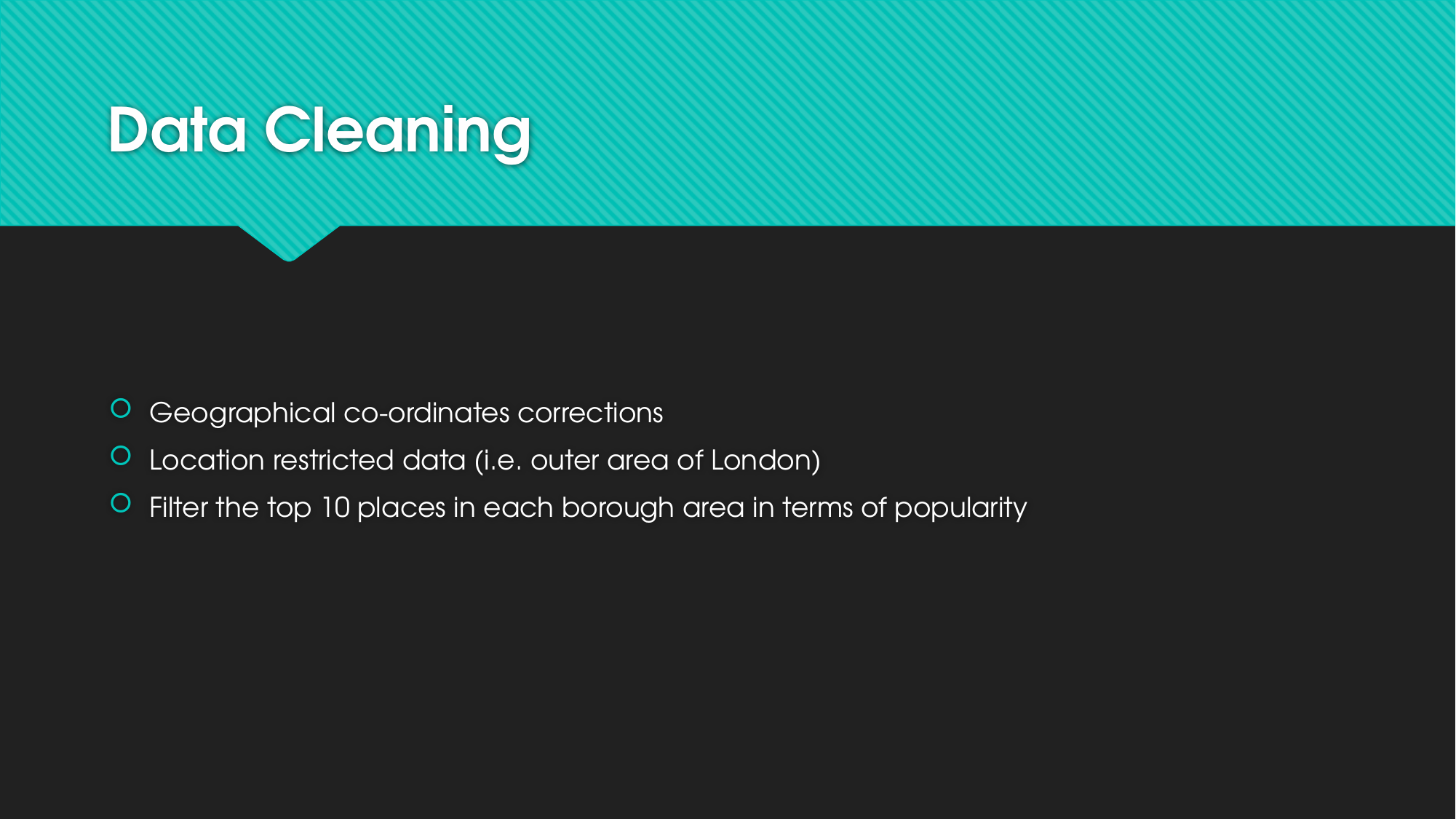

# Data Cleaning
Geographical co-ordinates corrections
Location restricted data (i.e. outer area of London)
Filter the top 10 places in each borough area in terms of popularity